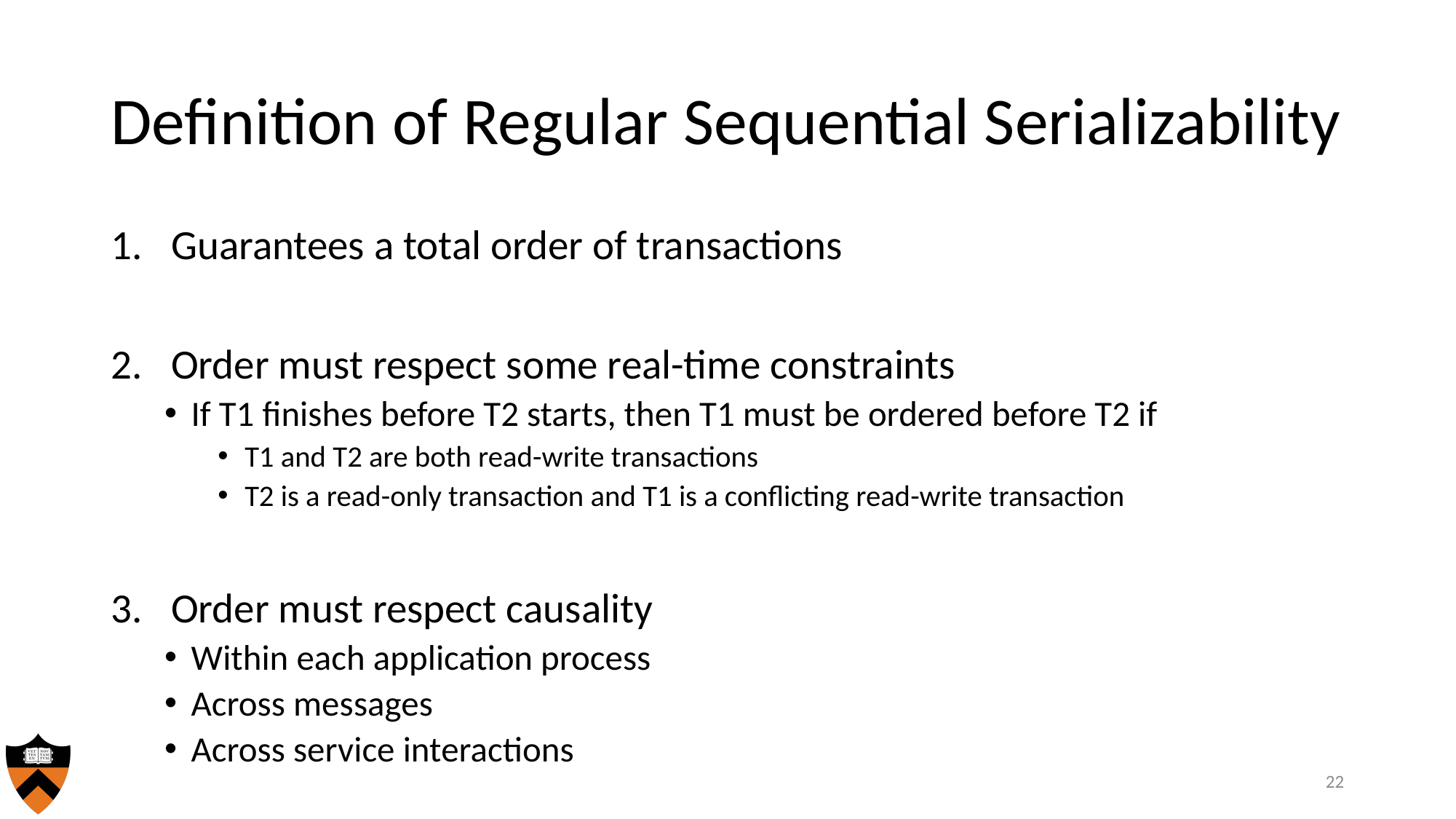

# Definition of Regular Sequential Serializability
Guarantees a total order of transactions

Order must respect some real-time constraints
If T1 finishes before T2 starts, then T1 must be ordered before T2 if
T1 and T2 are both read-write transactions
T2 is a read-only transaction and T1 is a conflicting read-write transaction

Order must respect causality
Within each application process
Across messages
Across service interactions

22